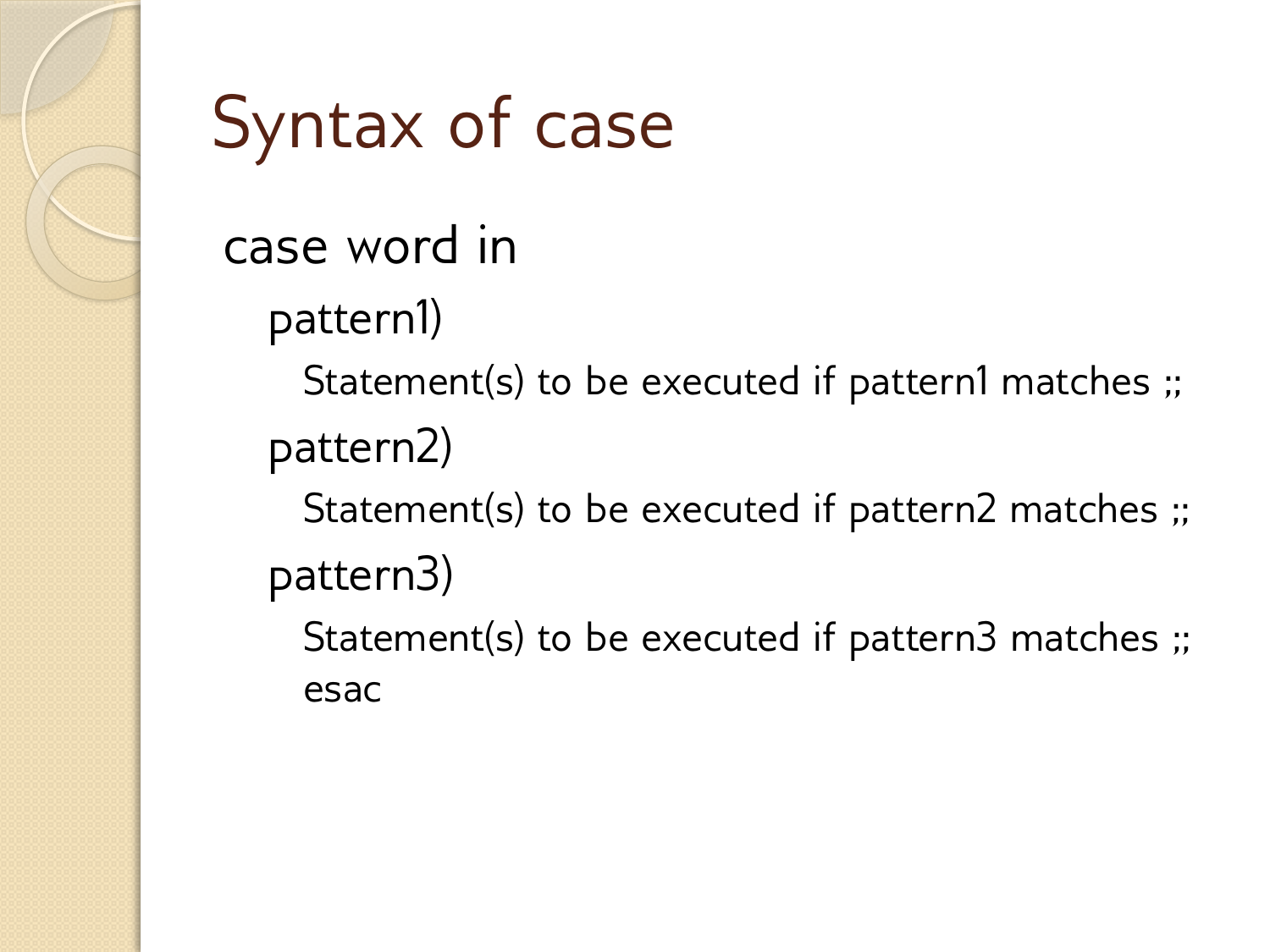

# Syntax of case
case word in
pattern1)
Statement(s) to be executed if pattern1 matches ;;
pattern2)
Statement(s) to be executed if pattern2 matches ;;
pattern3)
Statement(s) to be executed if pattern3 matches ;; esac